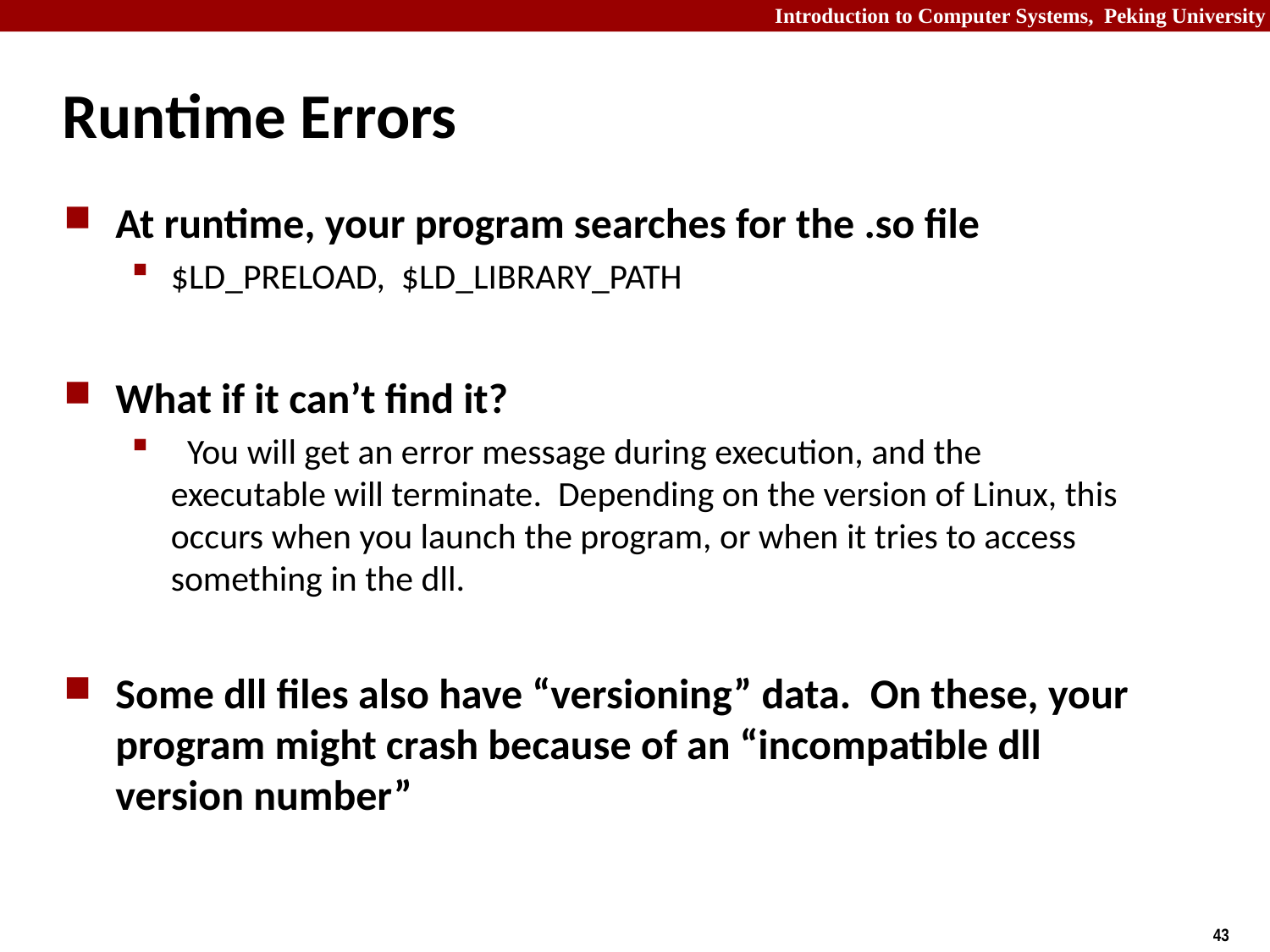

# Runtime Errors
At runtime, your program searches for the .so file
$LD_PRELOAD,  $LD_LIBRARY_PATH

What if it can’t find it?
  You will get an error message during execution, and the executable will terminate.  Depending on the version of Linux, this occurs when you launch the program, or when it tries to access something in the dll.

Some dll files also have “versioning” data.  On these, your program might crash because of an “incompatible dll version number”